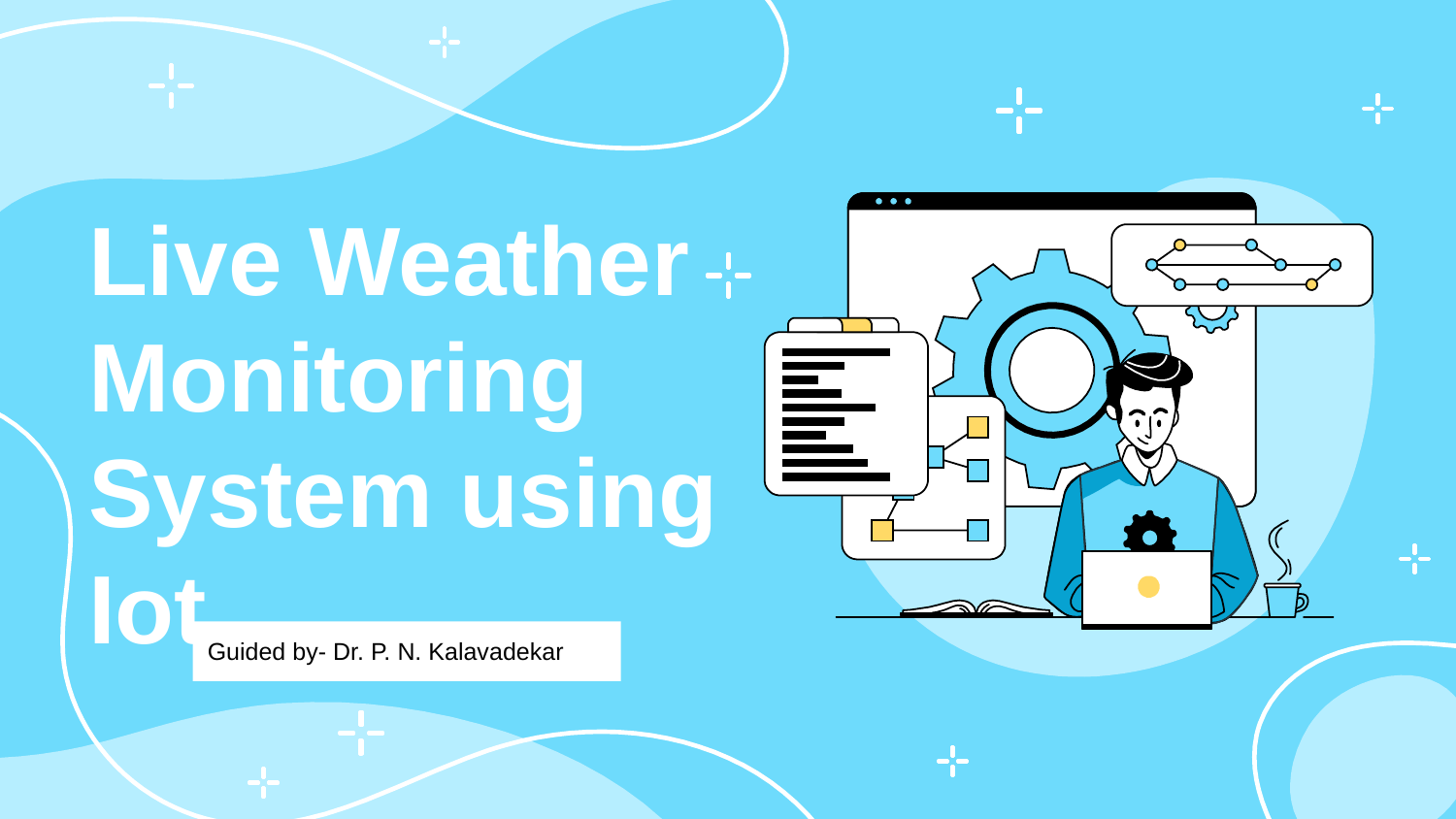

# Live Weather Monitoring System using Iot

Guided by- Dr. P. N. Kalavadekar